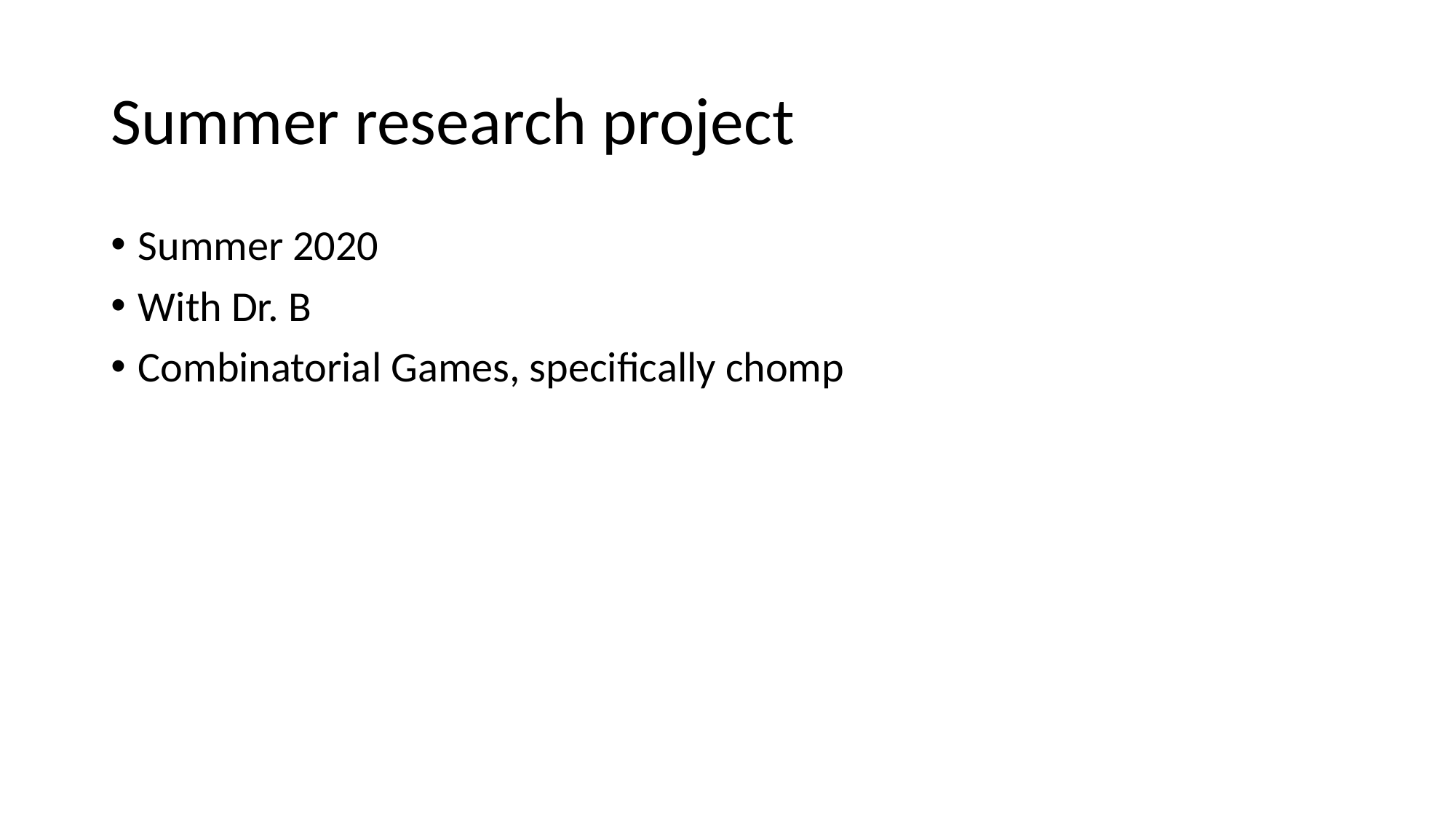

# Summer research project
Summer 2020
With Dr. B
Combinatorial Games, specifically chomp